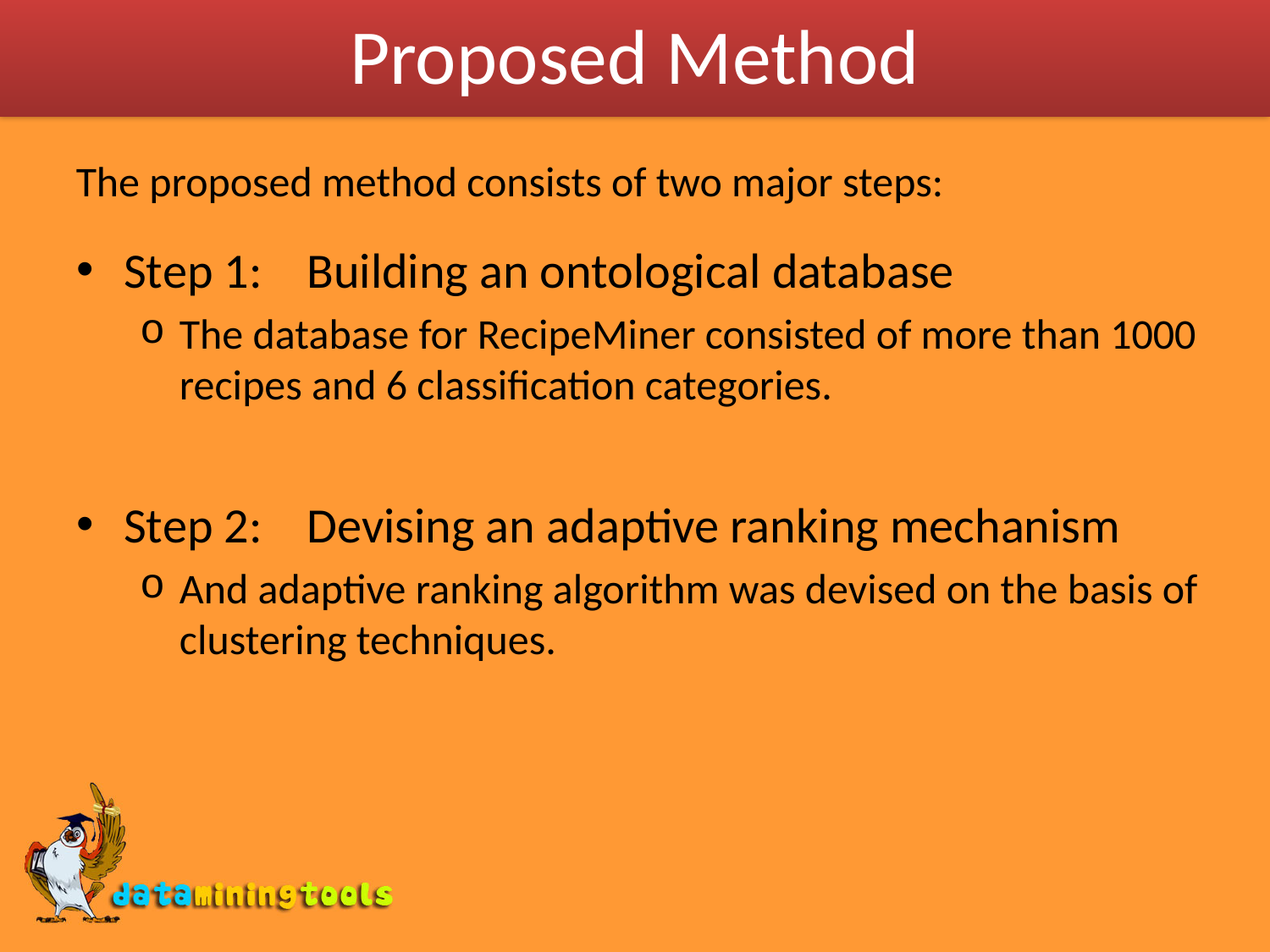

# Proposed Method
The proposed method consists of two major steps:
Step 1:    Building an ontological database
The database for RecipeMiner consisted of more than 1000 recipes and 6 classification categories.

Step 2:    Devising an adaptive ranking mechanism
And adaptive ranking algorithm was devised on the basis of clustering techniques.